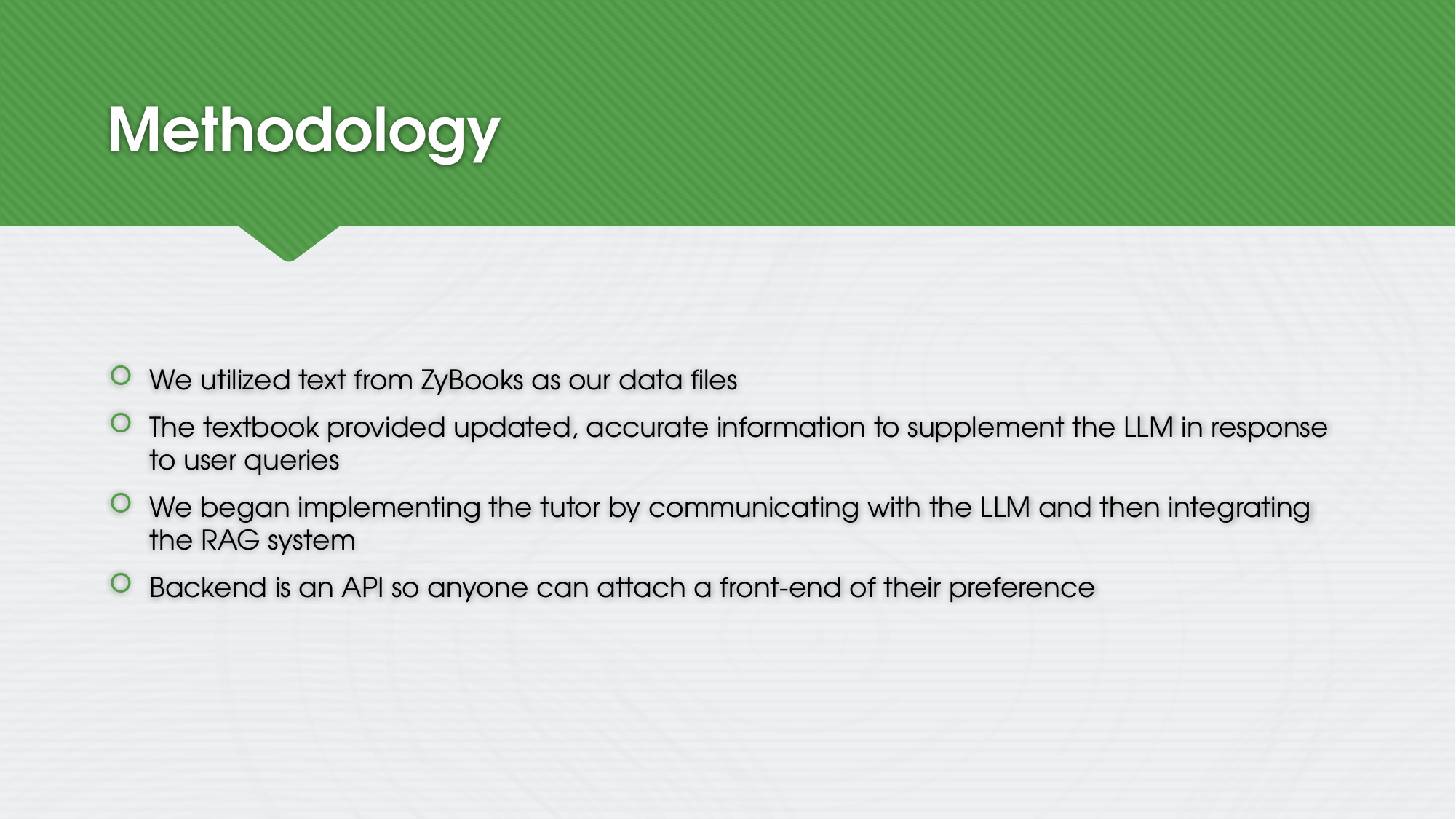

# Methodology
We utilized text from ZyBooks as our data files
The textbook provided updated, accurate information to supplement the LLM in response to user queries
We began implementing the tutor by communicating with the LLM and then integrating the RAG system
Backend is an API so anyone can attach a front-end of their preference